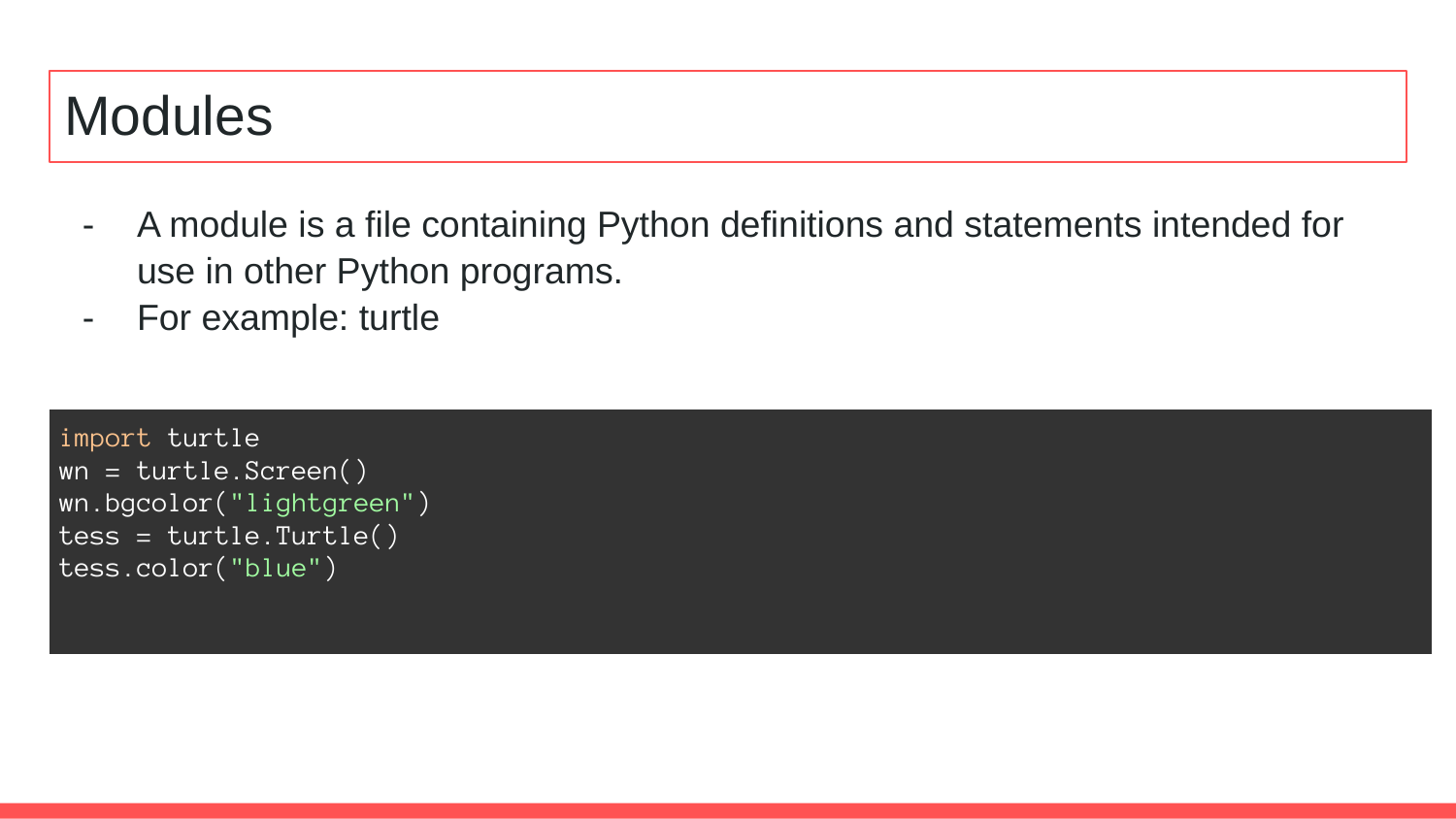

# Modules
A module is a file containing Python definitions and statements intended for use in other Python programs.
For example: turtle
| import turtle wn = turtle.Screen() wn.bgcolor("lightgreen") tess = turtle.Turtle() tess.color("blue") |
| --- |